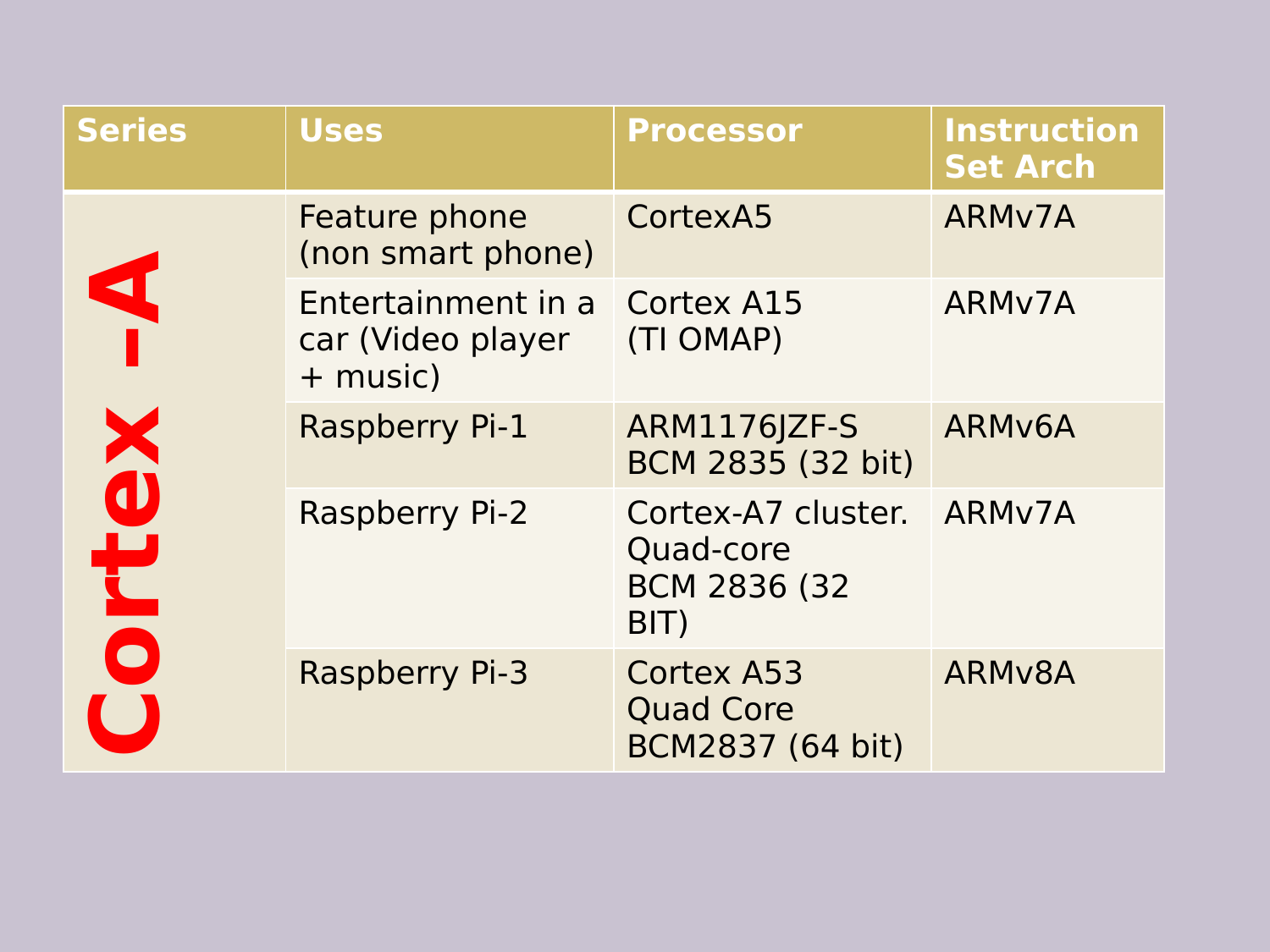

| Series | Uses | Processor | Instruction Set Arch |
| --- | --- | --- | --- |
| Cortex –A | Feature phone (non smart phone) | CortexA5 | ARMv7A |
|  | Entertainment in a car (Video player + music) | Cortex A15 (TI OMAP) | ARMv7A |
|  | Raspberry Pi-1 | ARM1176JZF-S BCM 2835 (32 bit) | ARMv6A |
|  | Raspberry Pi-2 | Cortex-A7 cluster. Quad-core BCM 2836 (32 bit) | ARMv7A |
|  | Raspberry Pi-3 | Cortex A53 Quad Core BCM2837 (64 bit) | ARMv8A |